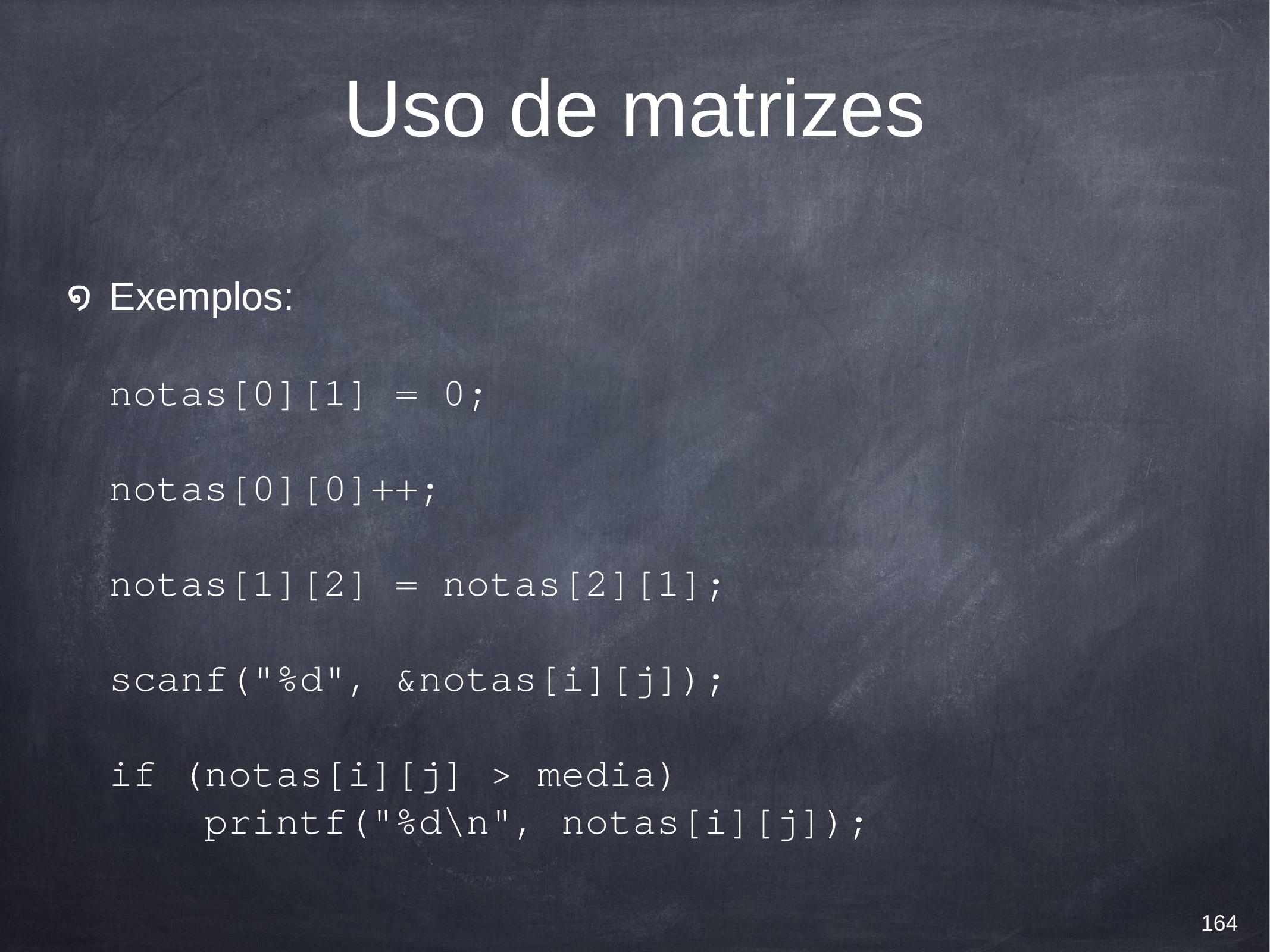

# Uso de matrizes
Exemplos:
notas[0][1] = 0;
notas[0][0]++;
notas[1][2] = notas[2][1];
scanf("%d", &notas[i][j]);
if (notas[i][j] > media)
    printf("%d\n", notas[i][j]);
164